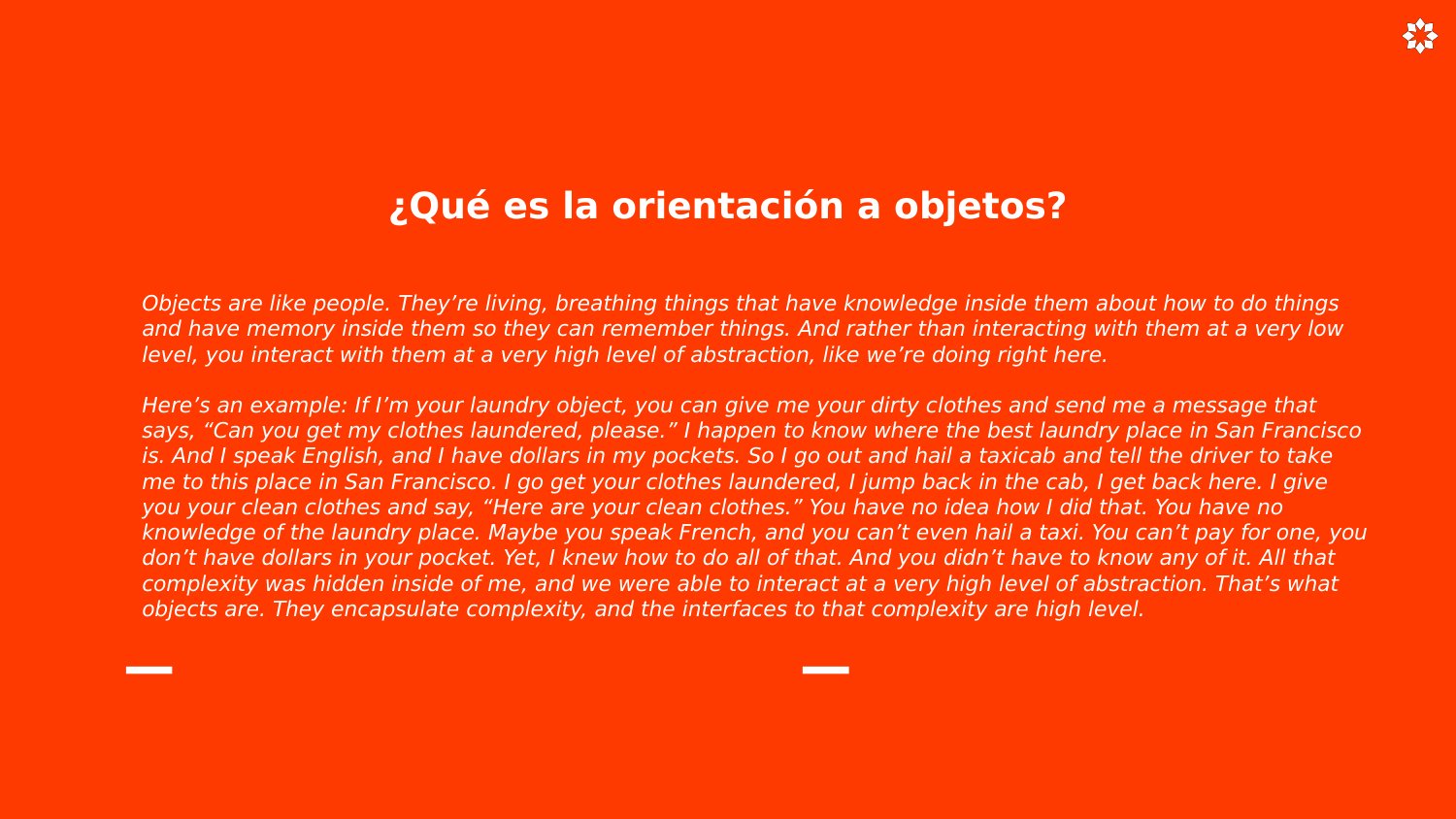

# ¿Qué es la orientación a objetos?
Objects are like people. They’re living, breathing things that have knowledge inside them about how to do things
and have memory inside them so they can remember things. And rather than interacting with them at a very low
level, you interact with them at a very high level of abstraction, like we’re doing right here.

Here’s an example: If I’m your laundry object, you can give me your dirty clothes and send me a message that
says, “Can you get my clothes laundered, please.” I happen to know where the best laundry place in San Francisco
is. And I speak English, and I have dollars in my pockets. So I go out and hail a taxicab and tell the driver to take
me to this place in San Francisco. I go get your clothes laundered, I jump back in the cab, I get back here. I give
you your clean clothes and say, “Here are your clean clothes.” You have no idea how I did that. You have no
knowledge of the laundry place. Maybe you speak French, and you can’t even hail a taxi. You can’t pay for one, you
don’t have dollars in your pocket. Yet, I knew how to do all of that. And you didn’t have to know any of it. All that
complexity was hidden inside of me, and we were able to interact at a very high level of abstraction. That’s what
objects are. They encapsulate complexity, and the interfaces to that complexity are high level.